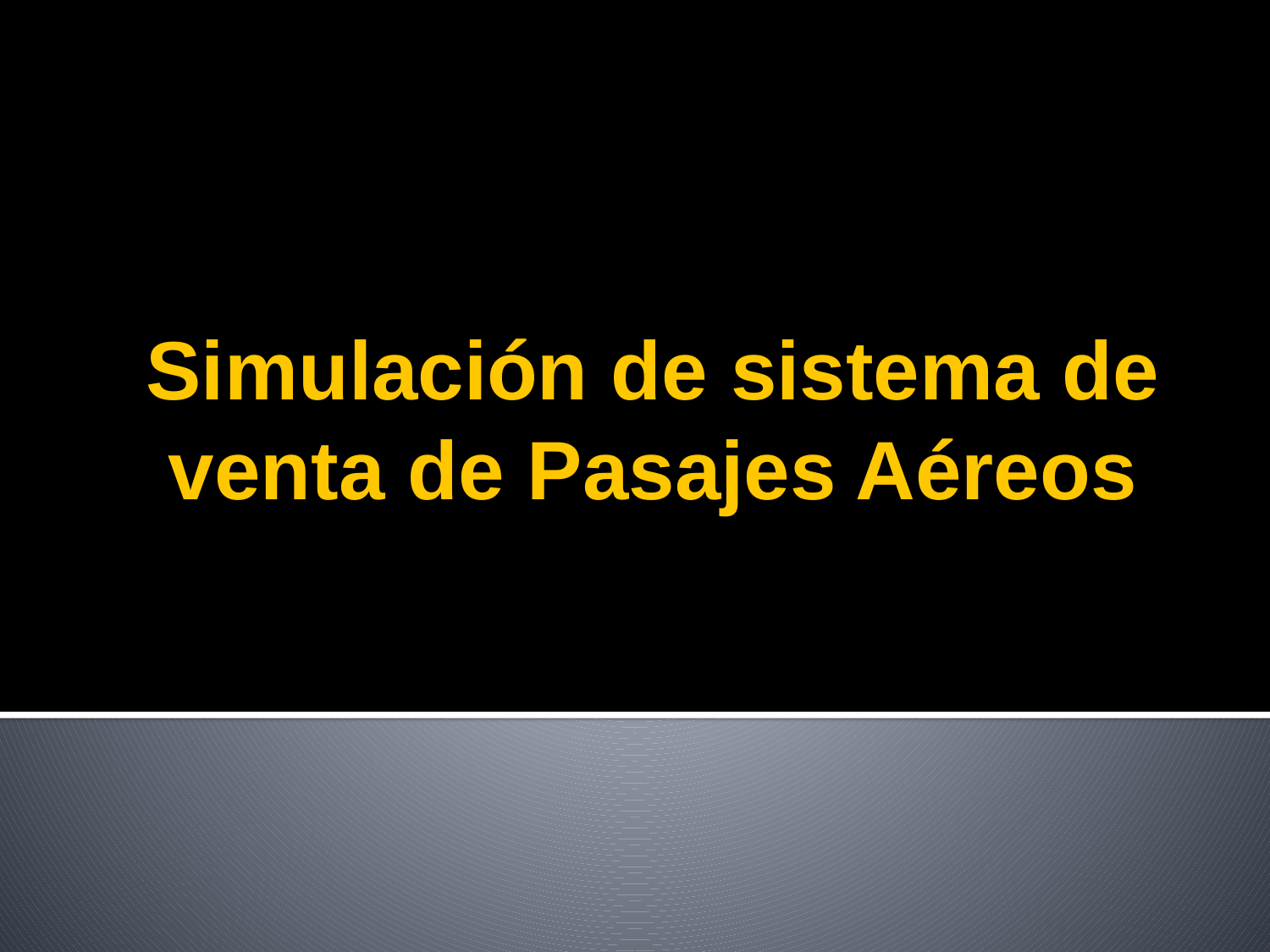

# Simulación de sistema de venta de Pasajes Aéreos